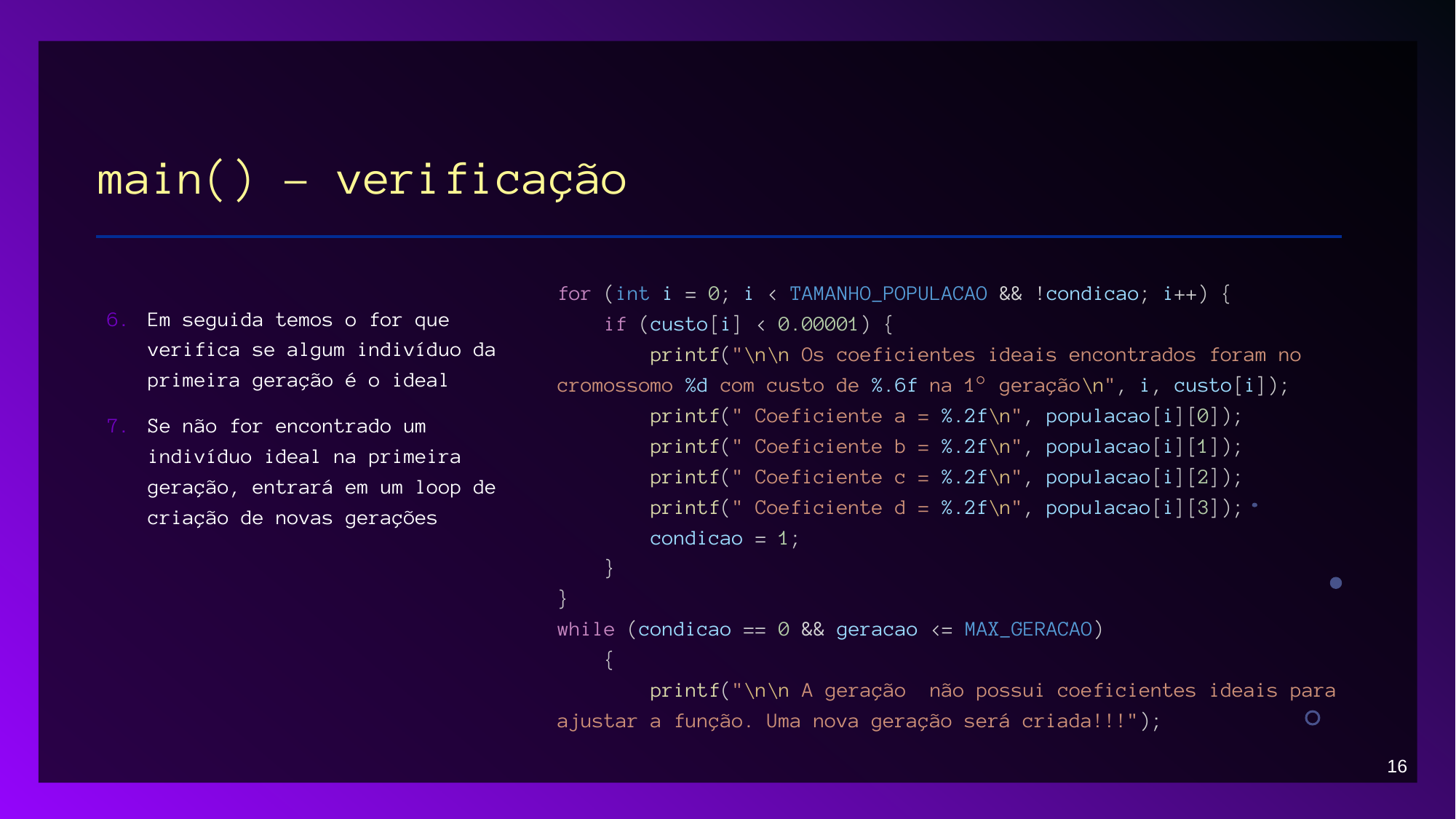

# main() – verificação
for (int i = 0; i < TAMANHO_POPULACAO && !condicao; i++) {
    if (custo[i] < 0.00001) {
        printf("\n\n Os coeficientes ideais encontrados foram no cromossomo %d com custo de %.6f na 1° geração\n", i, custo[i]);
        printf(" Coeficiente a = %.2f\n", populacao[i][0]);
        printf(" Coeficiente b = %.2f\n", populacao[i][1]);
        printf(" Coeficiente c = %.2f\n", populacao[i][2]);
        printf(" Coeficiente d = %.2f\n", populacao[i][3]);
        condicao = 1;
    }
}
while (condicao == 0 && geracao <= MAX_GERACAO)
    {
        printf("\n\n A geração  não possui coeficientes ideais para ajustar a função. Uma nova geração será criada!!!");

Em seguida temos o for que verifica se algum indivíduo da primeira geração é o ideal
Se não for encontrado um indivíduo ideal na primeira geração, entrará em um loop de criação de novas gerações
16